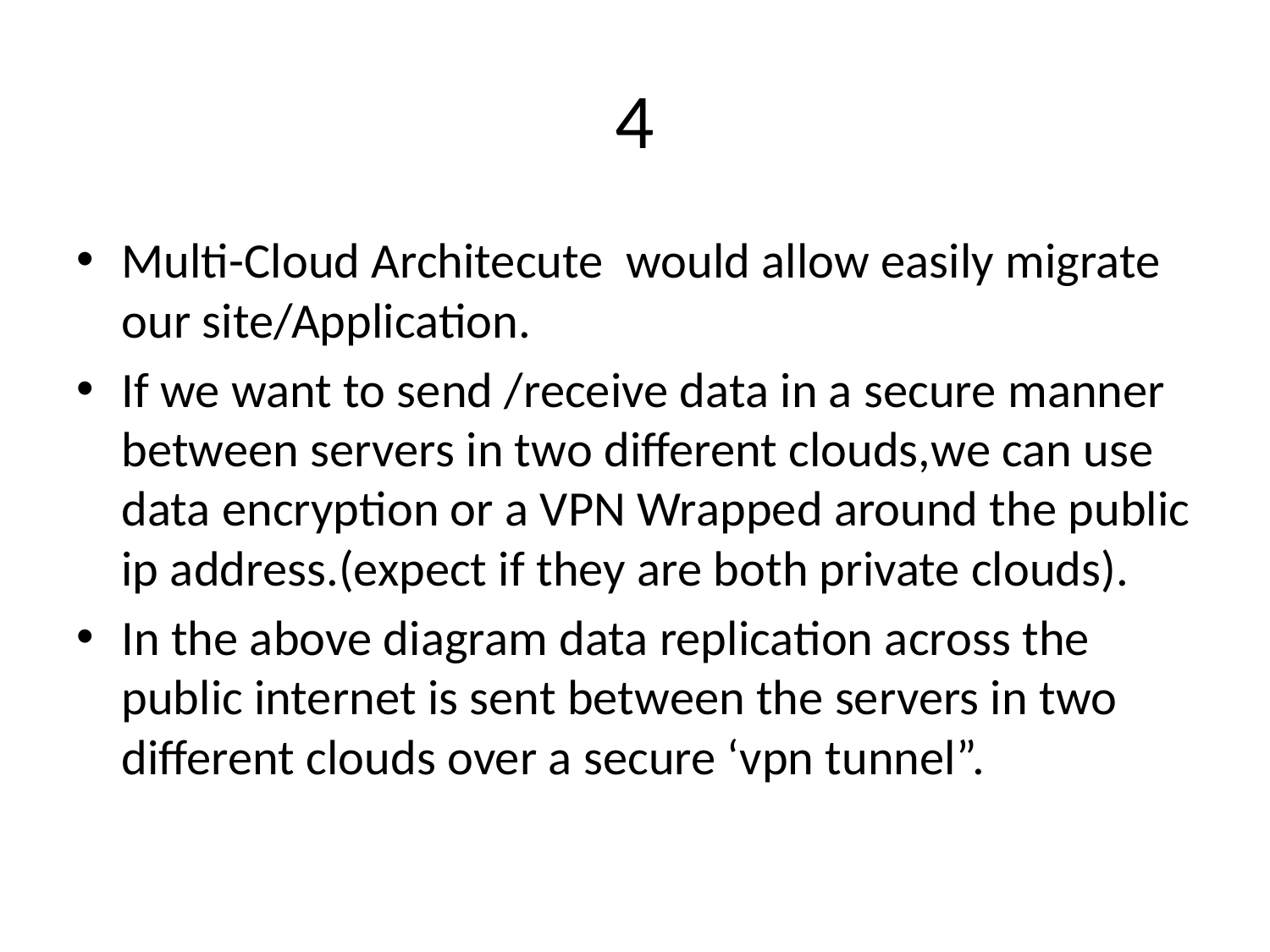

# 4
Multi-Cloud Architecute  would allow easily migrate our site/Application.
If we want to send /receive data in a secure manner between servers in two different clouds,we can use data encryption or a VPN Wrapped around the public ip address.(expect if they are both private clouds).
In the above diagram data replication across the public internet is sent between the servers in two different clouds over a secure ‘vpn tunnel”.